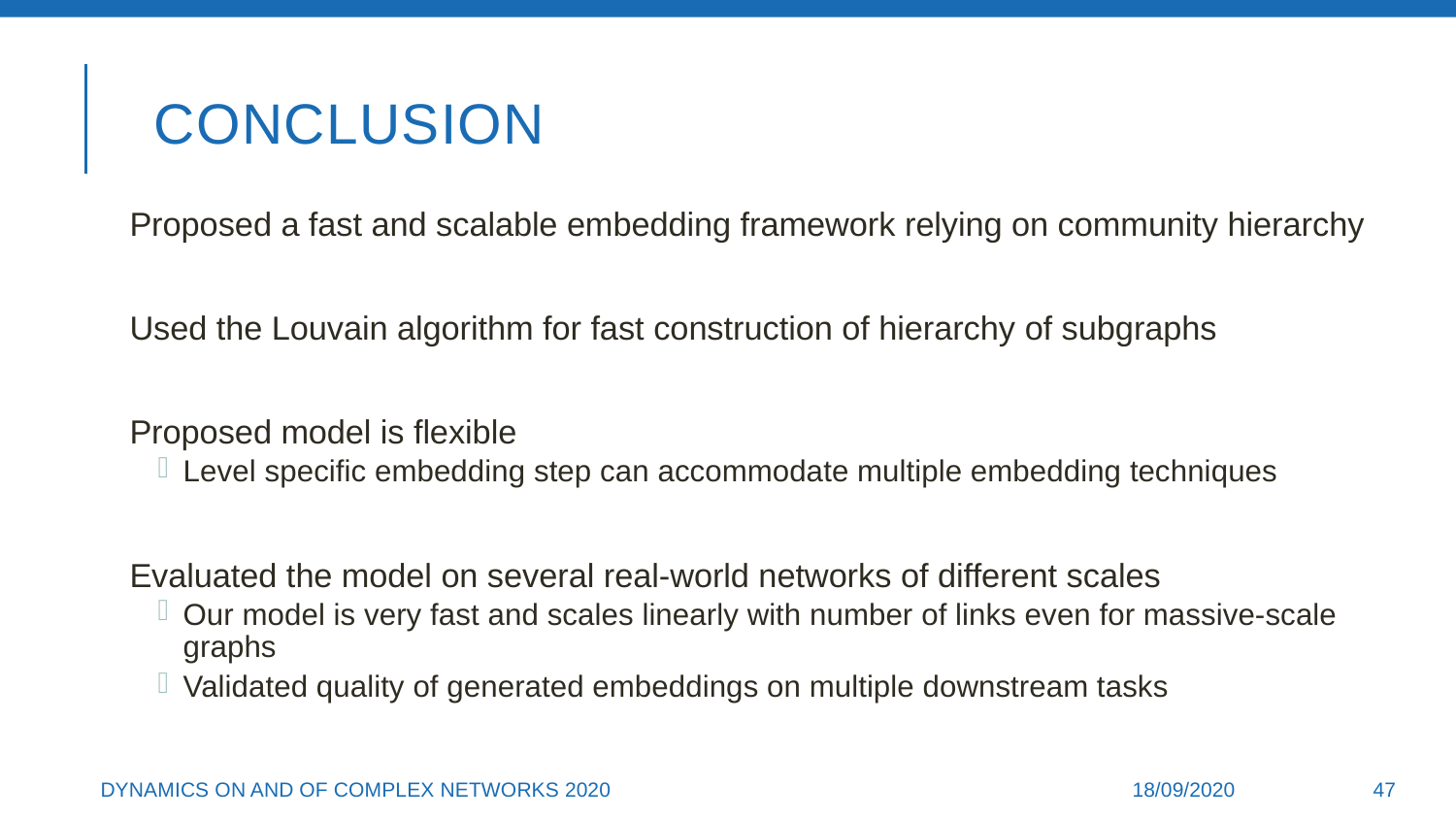

# Conclusion
Proposed a fast and scalable embedding framework relying on community hierarchy

Used the Louvain algorithm for fast construction of hierarchy of subgraphs

Proposed model is flexible
Level specific embedding step can accommodate multiple embedding techniques

Evaluated the model on several real-world networks of different scales
Our model is very fast and scales linearly with number of links even for massive-scale graphs
Validated quality of generated embeddings on multiple downstream tasks

Dynamics On and Of Complex Networks 2020
18/09/2020
47